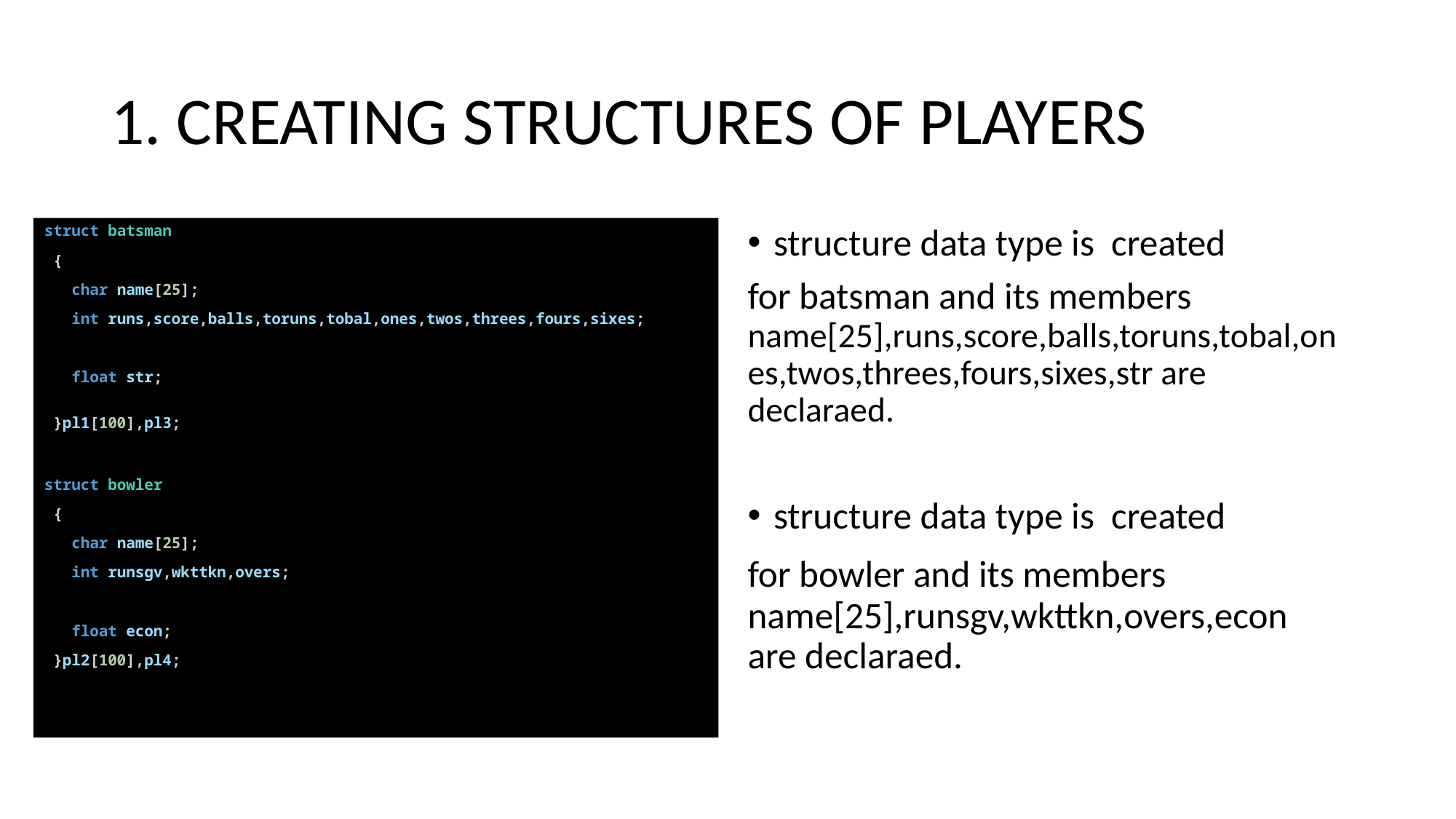

# 1. CREATING STRUCTURES OF PLAYERS
struct batsman
 {
   char name[25];
   int runs,score,balls,toruns,tobal,ones,twos,threes,fours,sixes;

   float str;
 }pl1[100],pl3;
struct bowler
 {
   char name[25];
   int runsgv,wkttkn,overs;

   float econ;
 }pl2[100],pl4;

structure data type is  created
for batsman and its members  name[25],runs,score,balls,toruns,tobal,ones,twos,threes,fours,sixes,str are declaraed.

structure data type is  created
for bowler and its members  name[25],runsgv,wkttkn,overs,econ are declaraed.